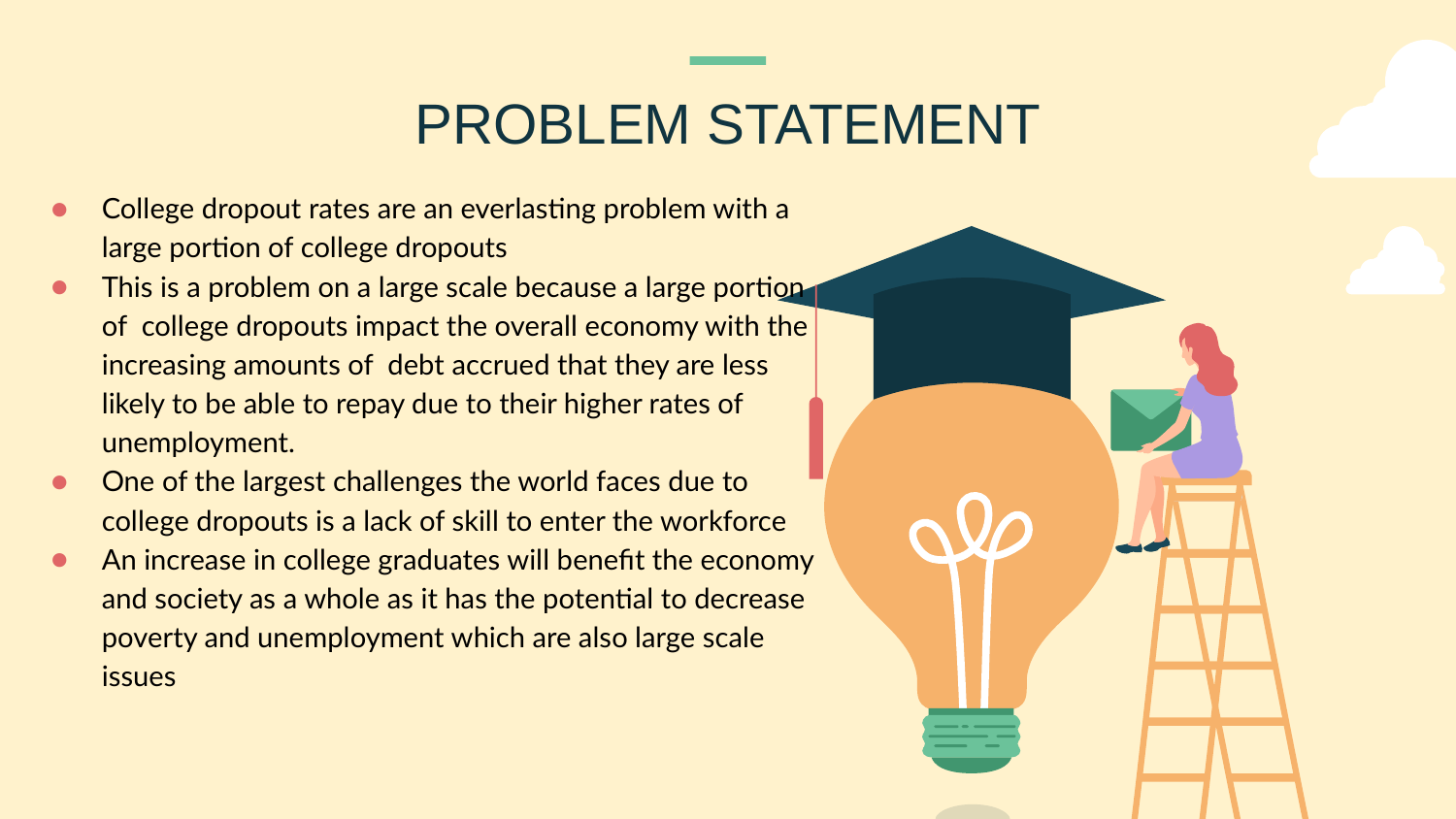

PROBLEM STATEMENT

College dropout rates are an everlasting problem with a large portion of college dropouts
This is a problem on a large scale because a large portion of  college dropouts impact the overall economy with the increasing amounts of  debt accrued that they are less likely to be able to repay due to their higher rates of unemployment.
One of the largest challenges the world faces due to college dropouts is a lack of skill to enter the workforce
An increase in college graduates will benefit the economy and society as a whole as it has the potential to decrease poverty and unemployment which are also large scale issues